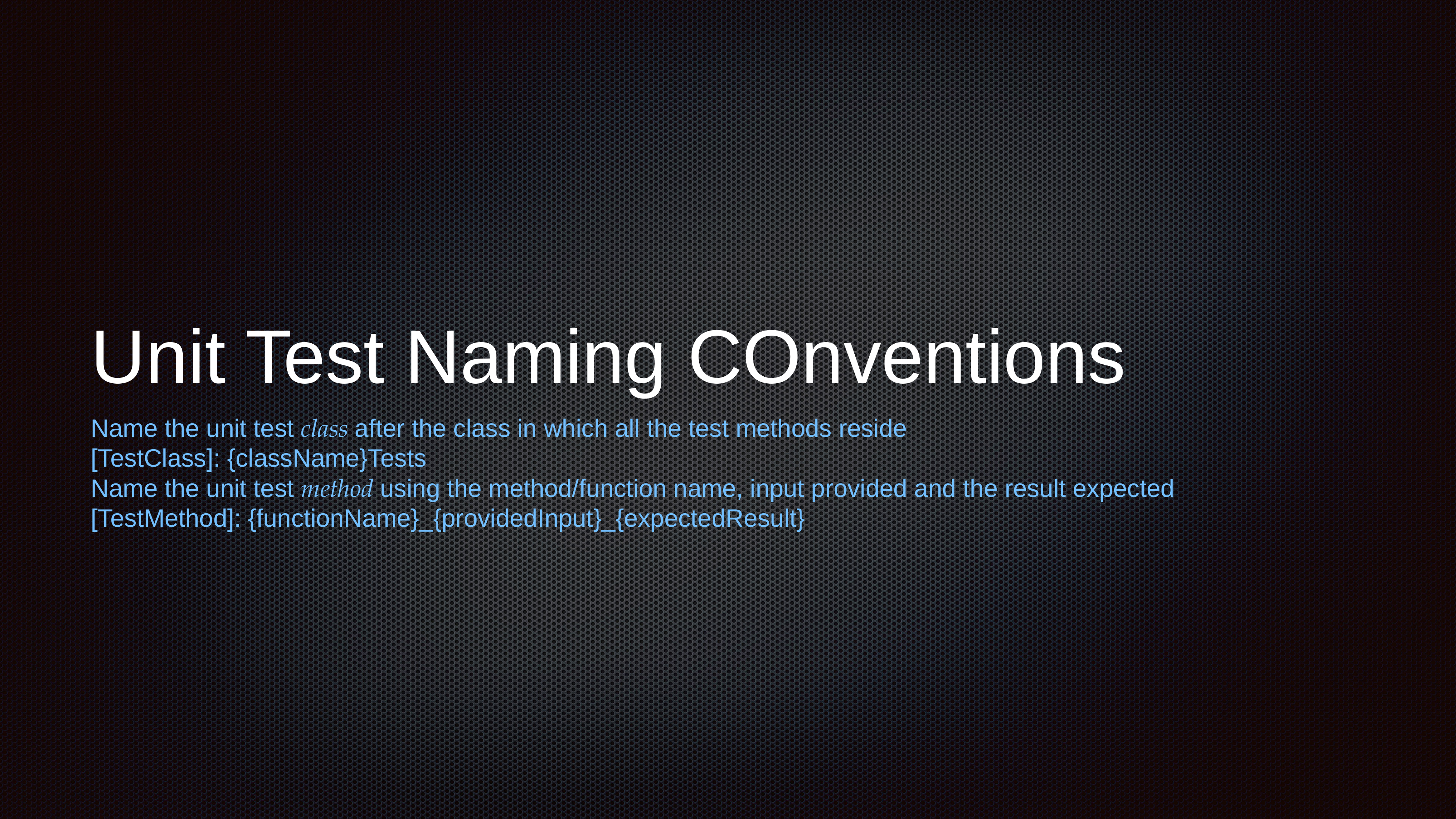

# Unit Test Naming COnventions
Name the unit test class after the class in which all the test methods reside
[TestClass]: {className}Tests
Name the unit test method using the method/function name, input provided and the result expected
[TestMethod]: {functionName}_{providedInput}_{expectedResult}